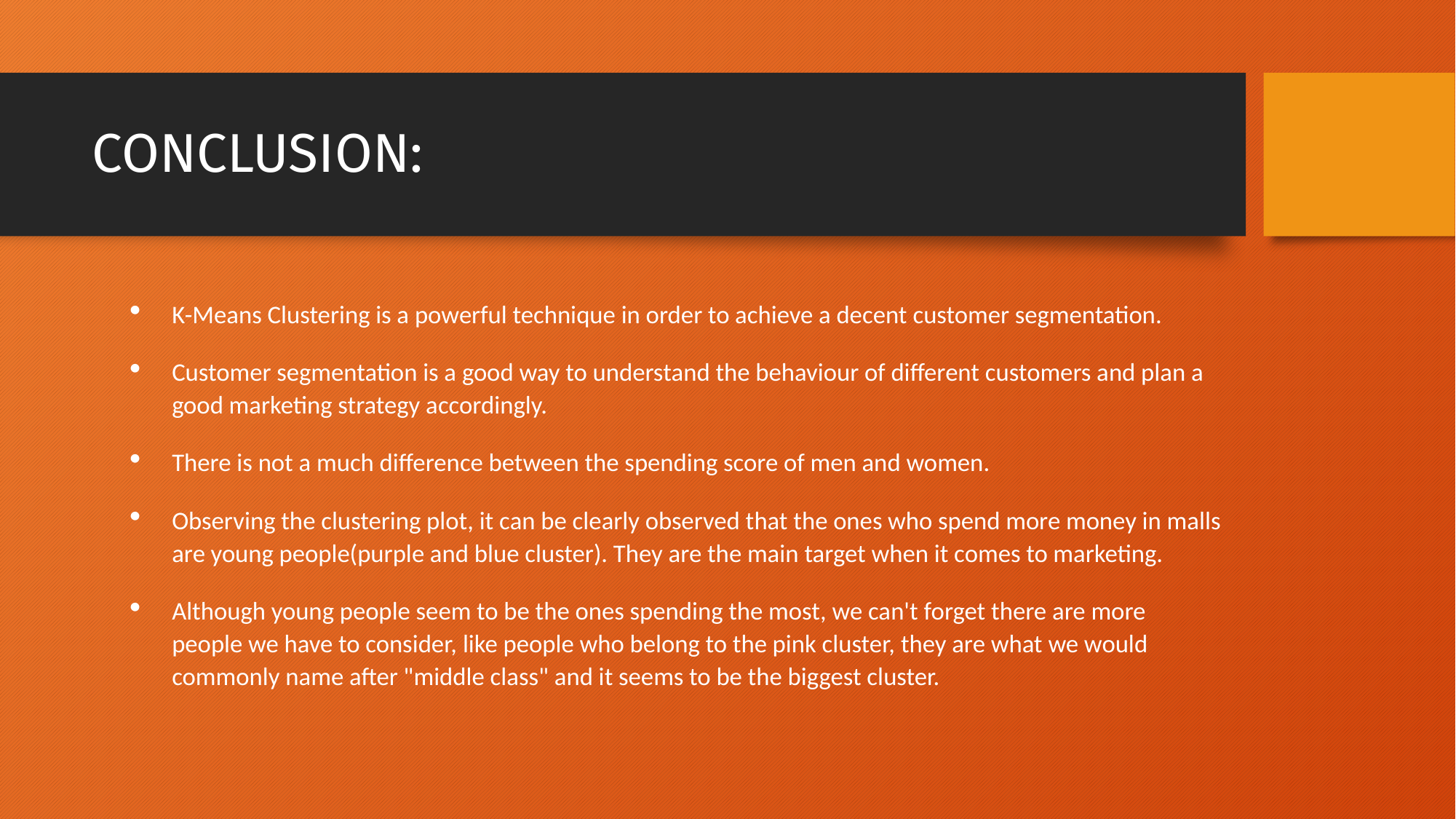

# CONCLUSION:
K-Means Clustering is a powerful technique in order to achieve a decent customer segmentation.
Customer segmentation is a good way to understand the behaviour of different customers and plan a good marketing strategy accordingly.
There is not a much difference between the spending score of men and women.
Observing the clustering plot, it can be clearly observed that the ones who spend more money in malls are young people(purple and blue cluster). They are the main target when it comes to marketing.
Although young people seem to be the ones spending the most, we can't forget there are more people we have to consider, like people who belong to the pink cluster, they are what we would commonly name after "middle class" and it seems to be the biggest cluster.